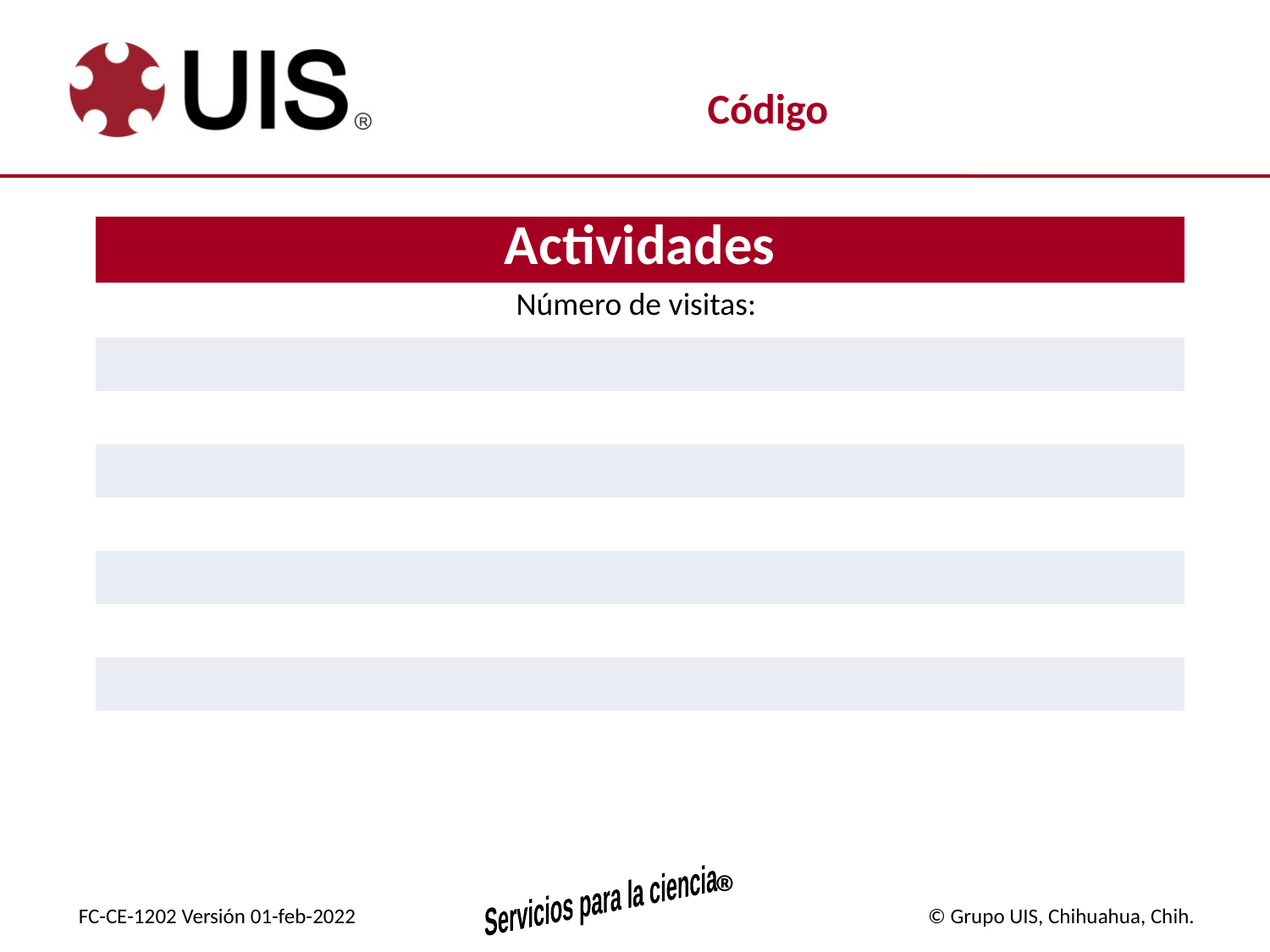

| Actividades |
| --- |
| Número de visitas: |
|  |
|  |
|  |
|  |
|  |
|  |
|  |